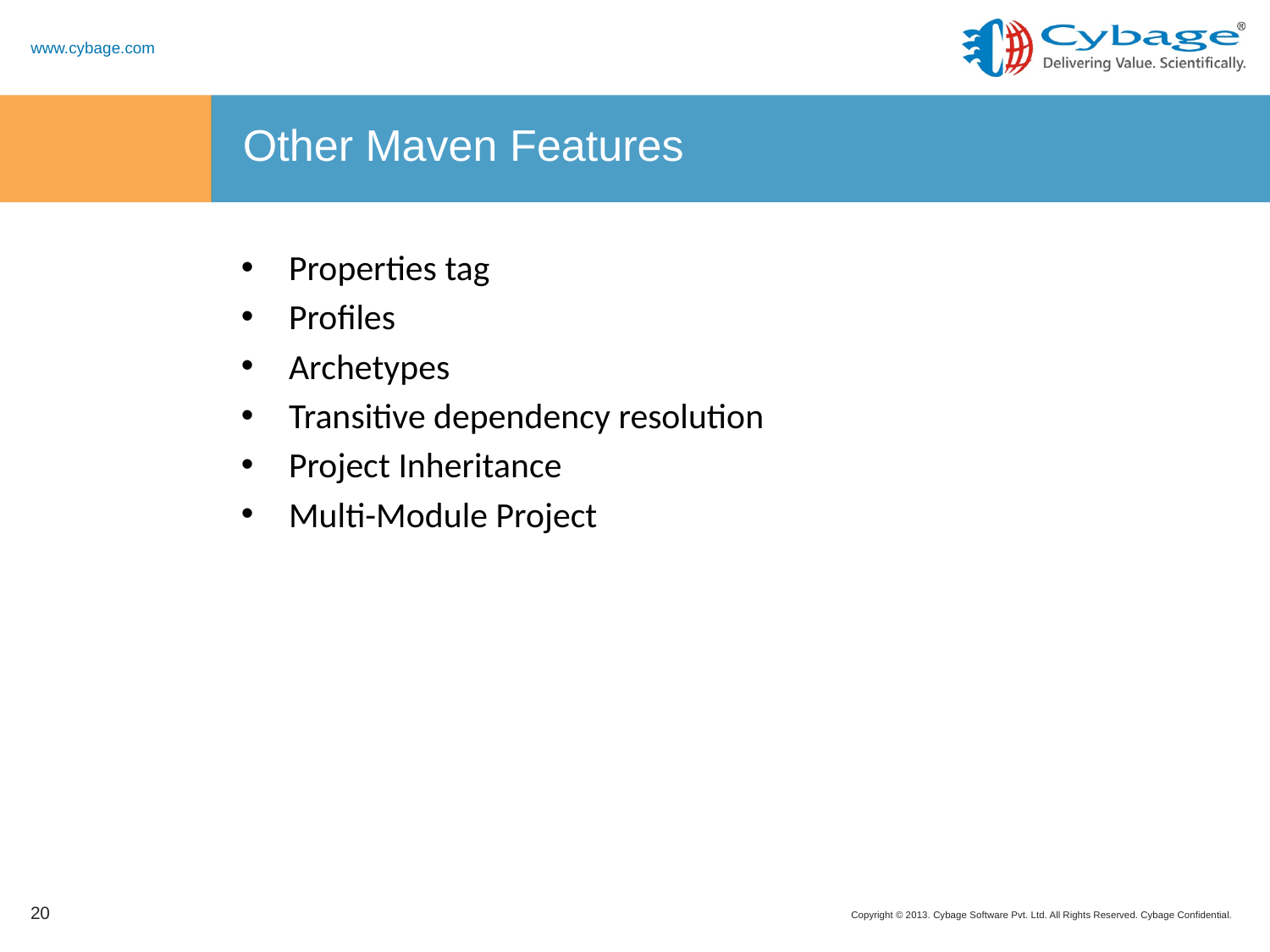

# Other Maven Features
Properties tag
Profiles
Archetypes
Transitive dependency resolution
Project Inheritance
Multi-Module Project

20